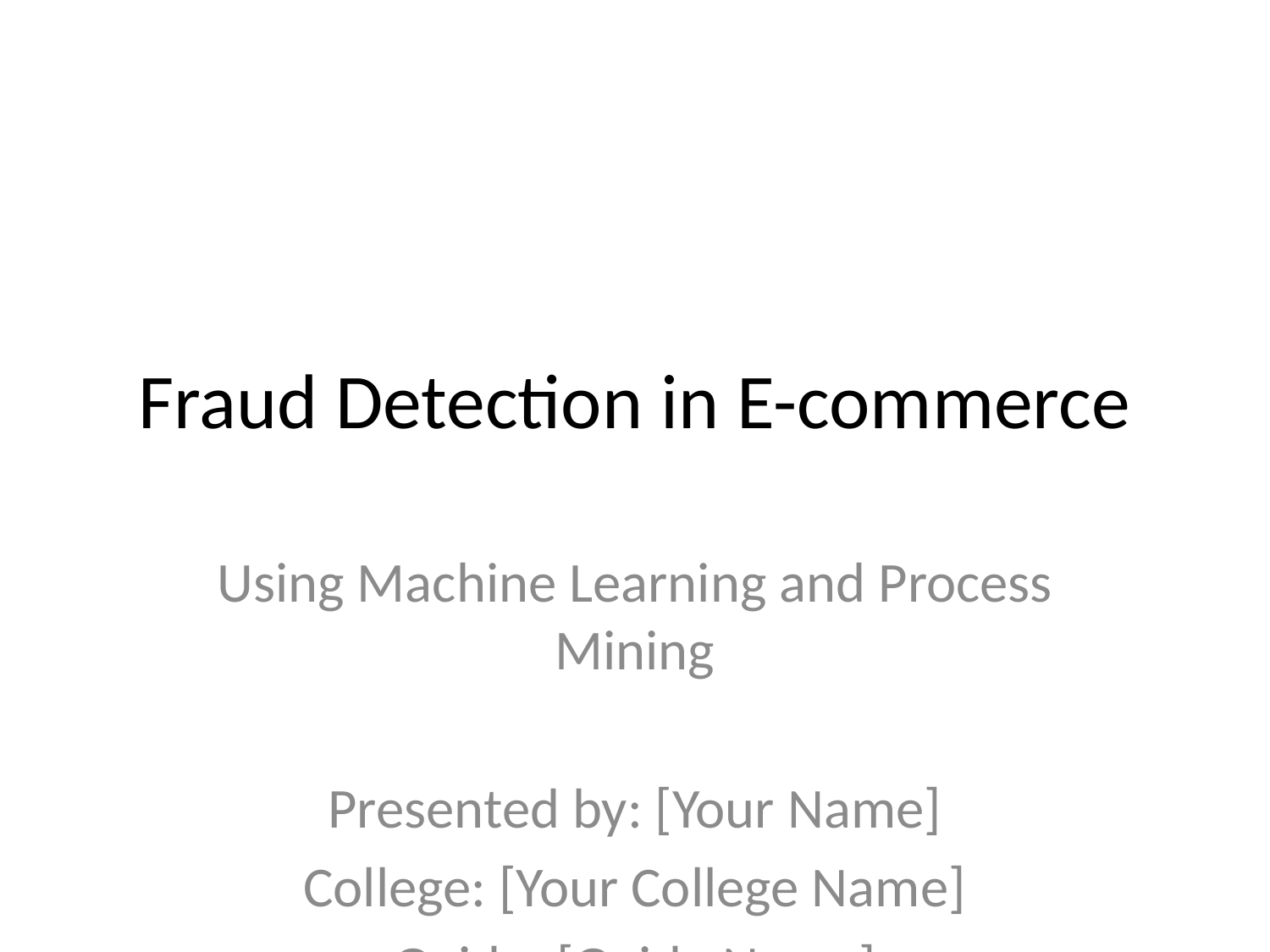

# Fraud Detection in E-commerce
Using Machine Learning and Process Mining

Presented by: [Your Name]
College: [Your College Name]
Guide: [Guide Name]
Date: [Date]